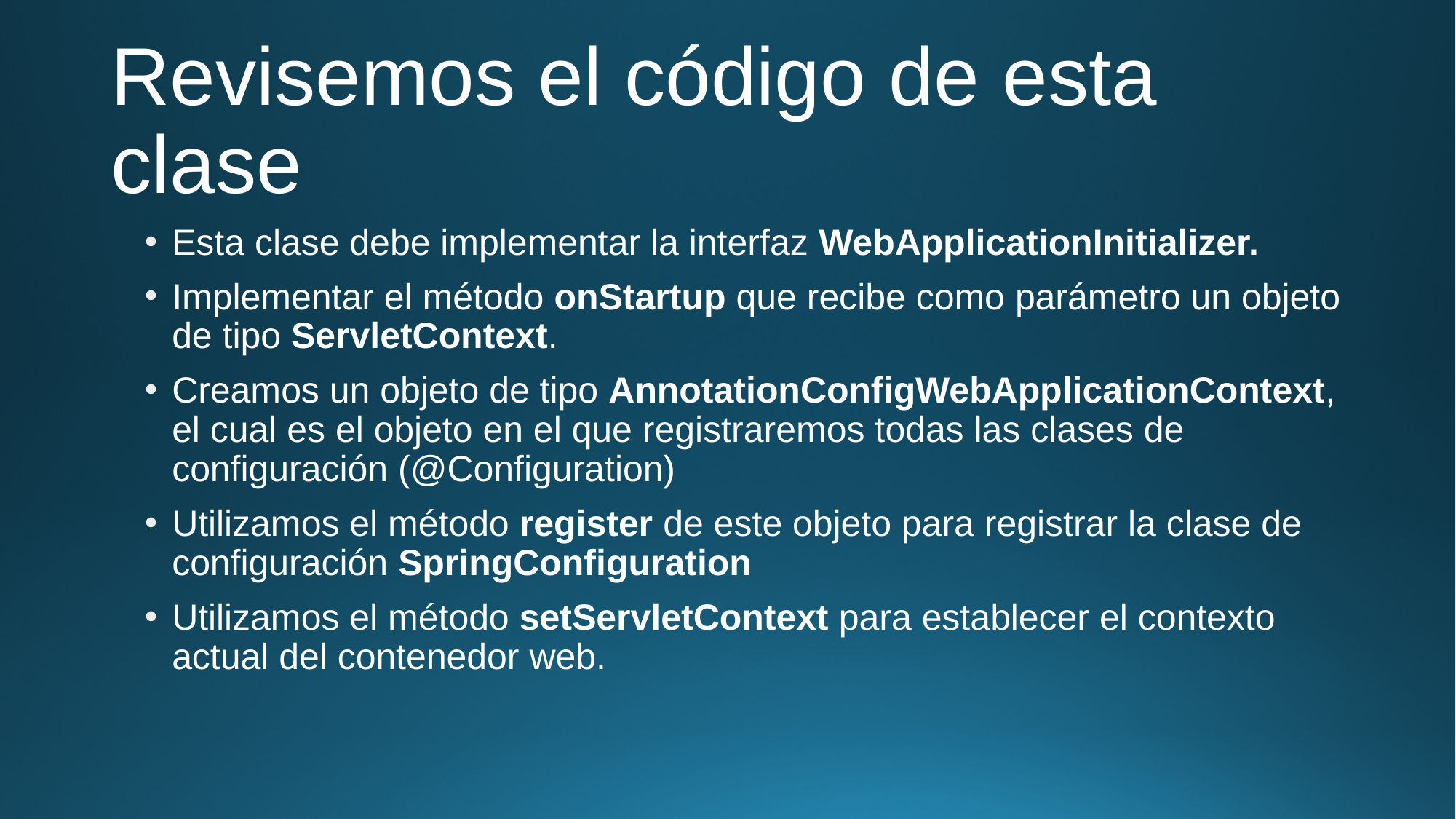

# Revisemos el código de esta clase
Esta clase debe implementar la interfaz WebApplicationInitializer.
Implementar el método onStartup que recibe como parámetro un objeto de tipo ServletContext.
Creamos un objeto de tipo AnnotationConfigWebApplicationContext, el cual es el objeto en el que registraremos todas las clases de configuración (@Configuration)
Utilizamos el método register de este objeto para registrar la clase de configuración SpringConfiguration
Utilizamos el método setServletContext para establecer el contexto actual del contenedor web.